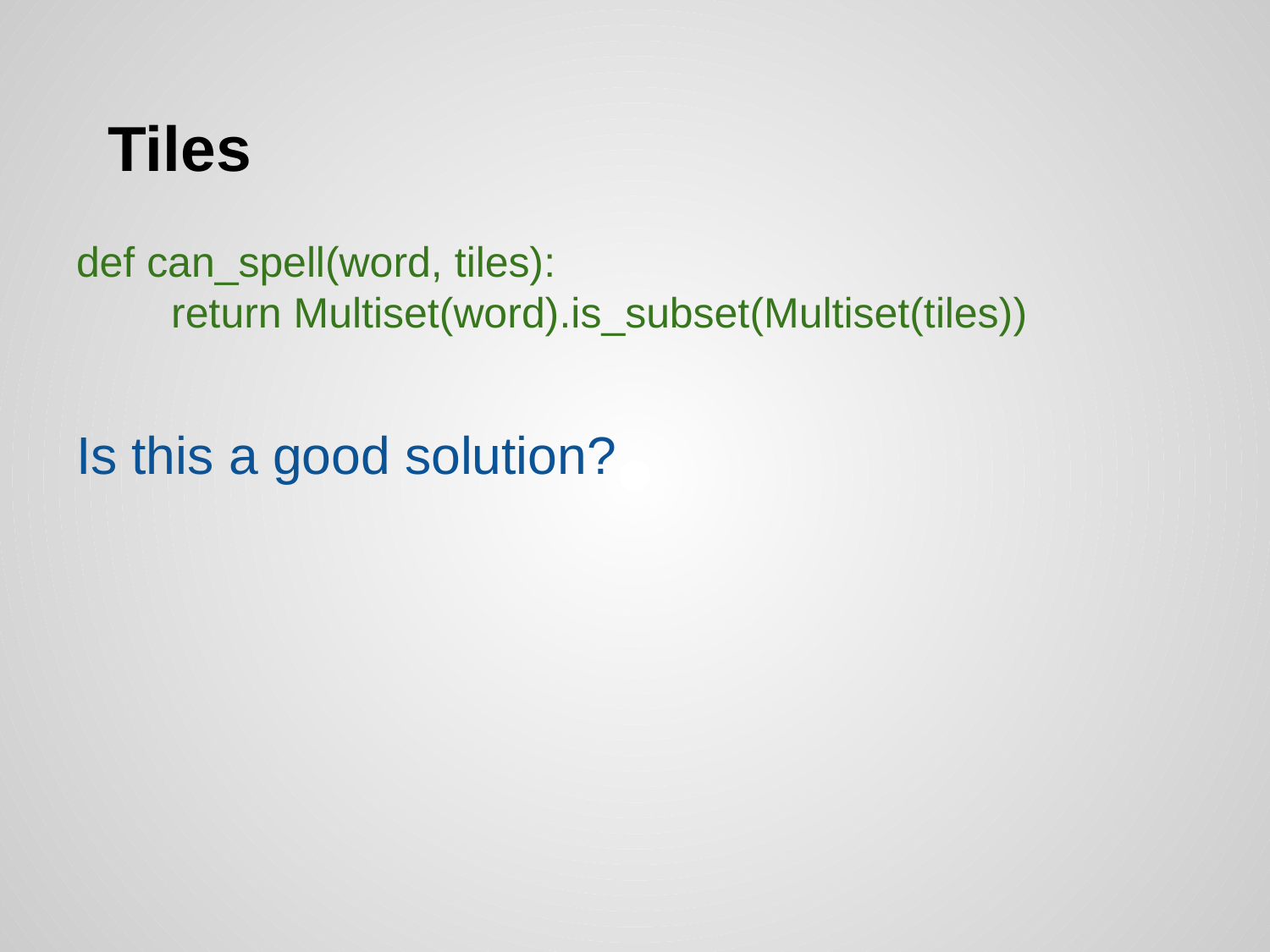

# Tiles
def can_spell(word, tiles):
    return Multiset(word).is_subset(Multiset(tiles))

Is this a good solution?